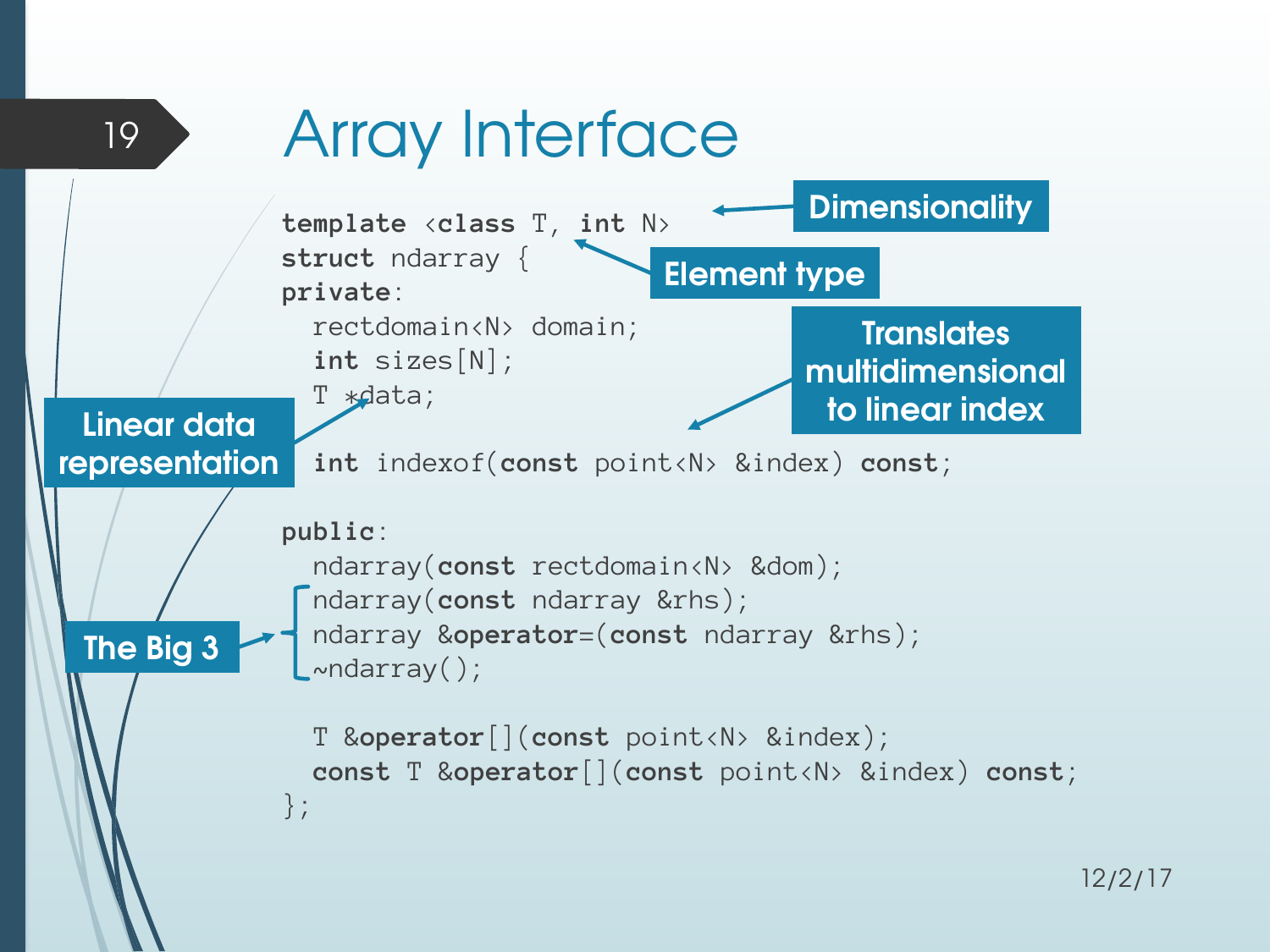

# Array Interface
19
Dimensionality
template <class T, int N>
struct ndarray {
private:
  rectdomain<N> domain;
  int sizes[N];
  T *data;
  int indexof(const point<N> &index) const;
public:
  ndarray(const rectdomain<N> &dom);
  ndarray(const ndarray &rhs);
  ndarray &operator=(const ndarray &rhs);
  ~ndarray();
  T &operator[](const point<N> &index);
  const T &operator[](const point<N> &index) const;
};
Element type
Translates multidimensional to linear index
Linear data representation

The Big 3
12/2/17